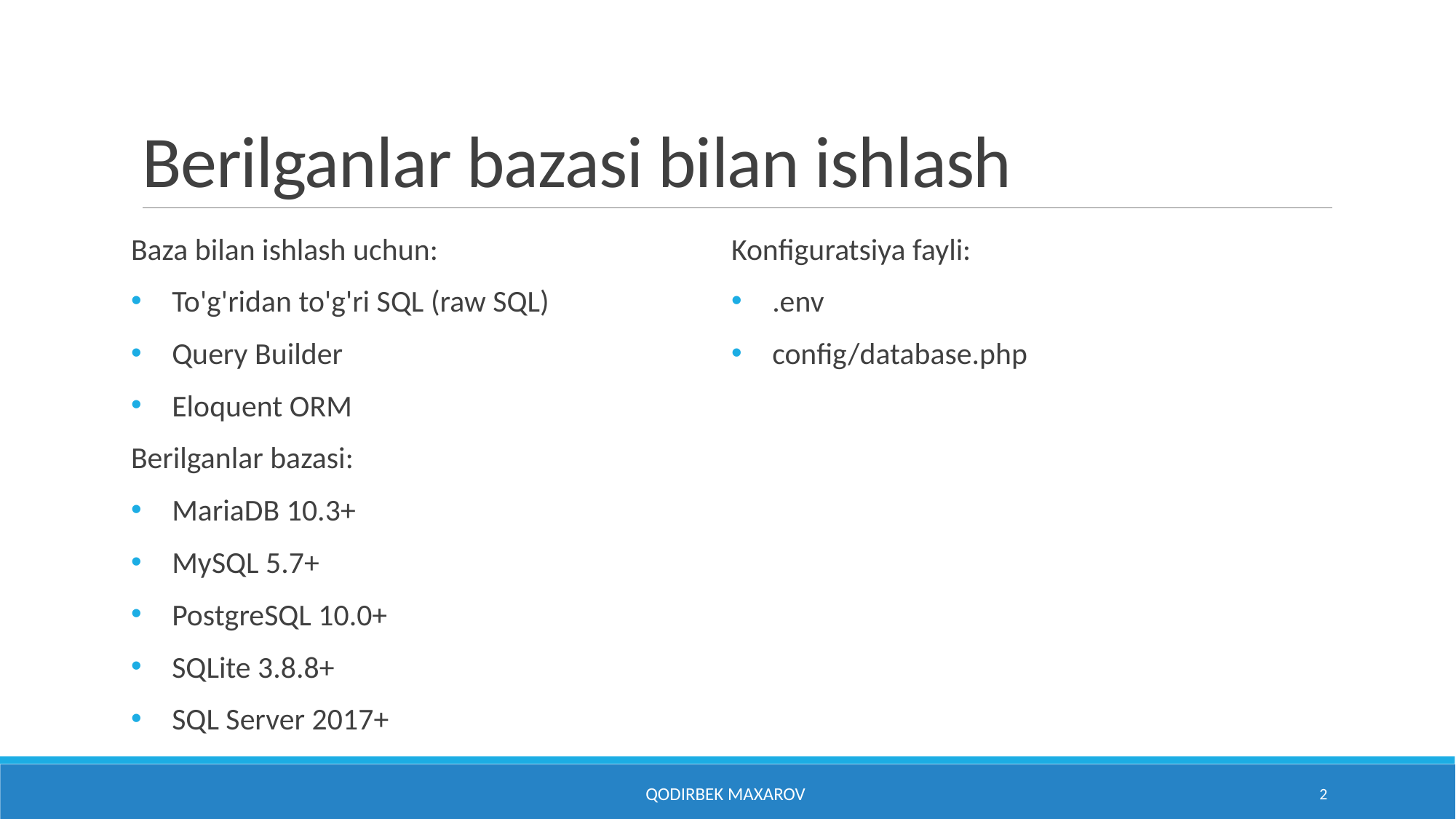

# Berilganlar bazasi bilan ishlash
Baza bilan ishlash uchun:
To'g'ridan to'g'ri SQL (raw SQL)
Query Builder
Eloquent ORM
Berilganlar bazasi:
MariaDB 10.3+
MySQL 5.7+
PostgreSQL 10.0+
SQLite 3.8.8+
SQL Server 2017+
Konfiguratsiya fayli:
.env
config/database.php

Qodirbek Maxarov
2